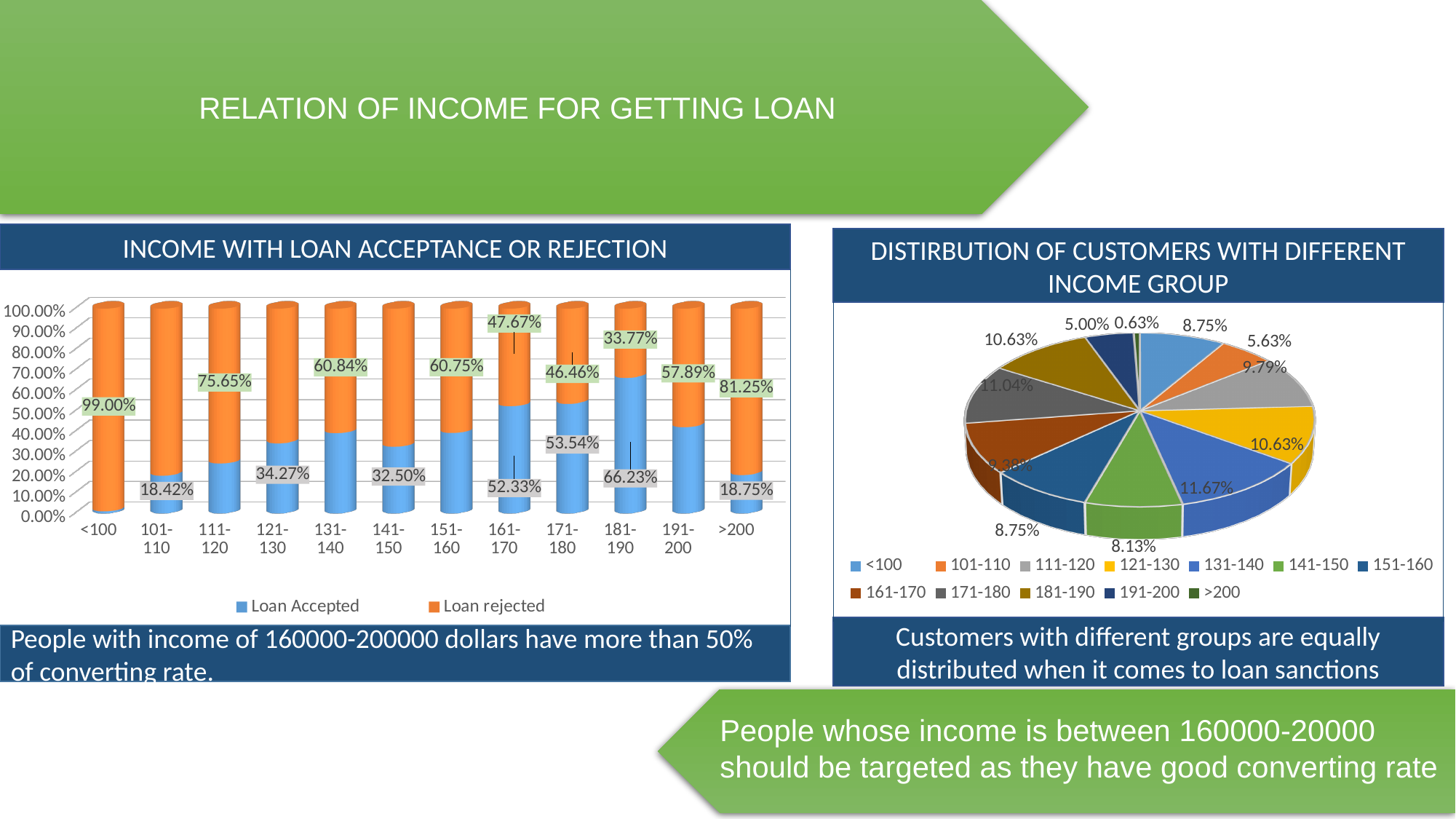

RELATION OF INCOME FOR GETTING LOAN
INCOME WITH LOAN ACCEPTANCE OR REJECTION

DISTIRBUTION OF CUSTOMERS WITH DIFFERENT INCOME GROUP

[unsupported chart]

[unsupported chart]

Customers with different groups are equally distributed when it comes to loan sanctions

People with income of 160000-200000 dollars have more than 50% of converting rate.

People whose income is between 160000-20000 should be targeted as they have good converting rate